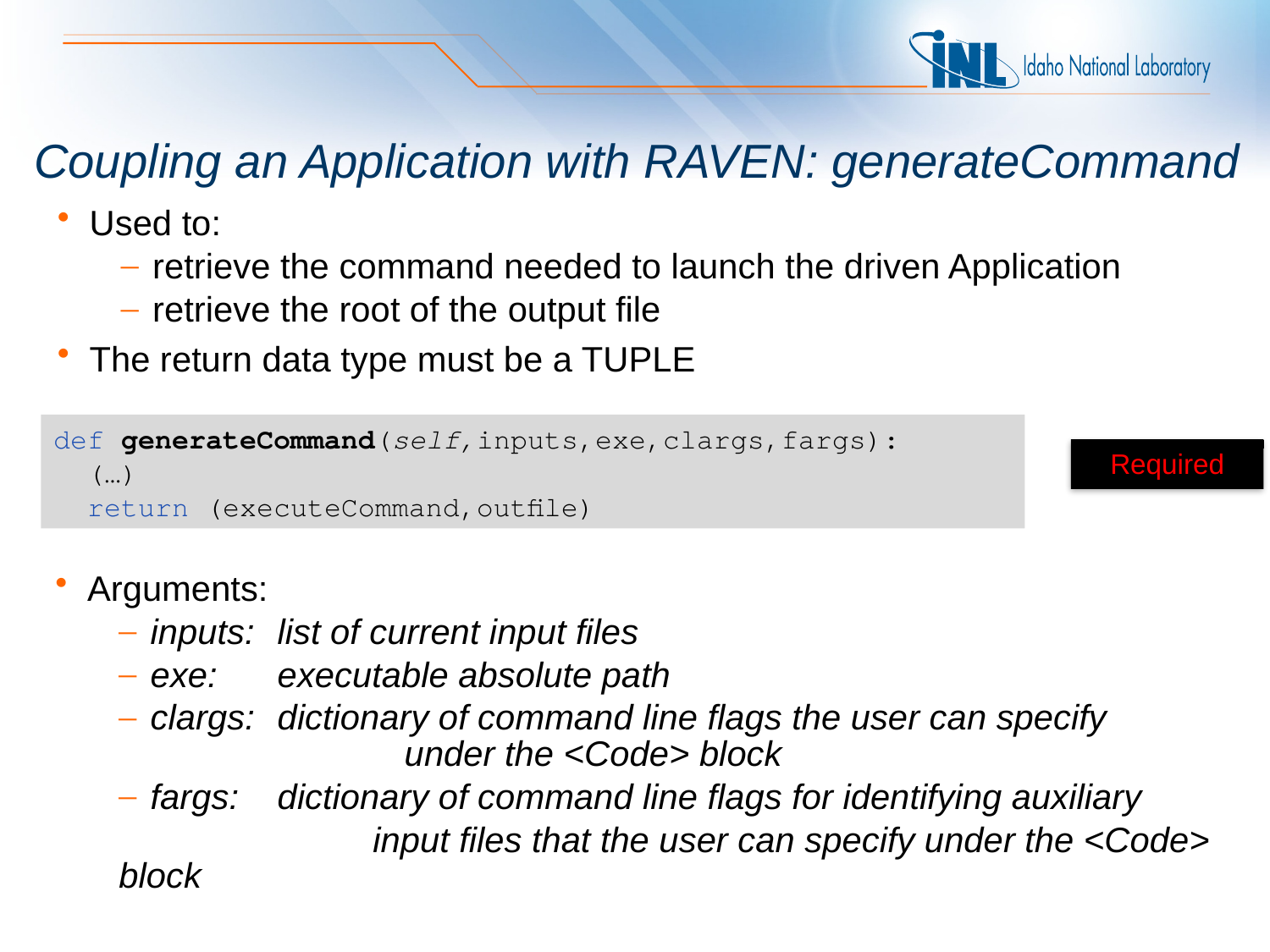

# Coupling an Application with RAVEN: generateCommand
Used to:
retrieve the command needed to launch the driven Application
retrieve the root of the output file
The return data type must be a TUPLE
def generateCommand(self,inputs,exe,clargs,fargs):
  (…)
  return (executeCommand,outfile)
Required
Arguments:
inputs: 	list of current input files
exe:	executable absolute path
clargs:	dictionary of command line flags the user can specify 			under the <Code> block
fargs:	dictionary of command line flags for identifying auxiliary
		input files that the user can specify under the <Code> block